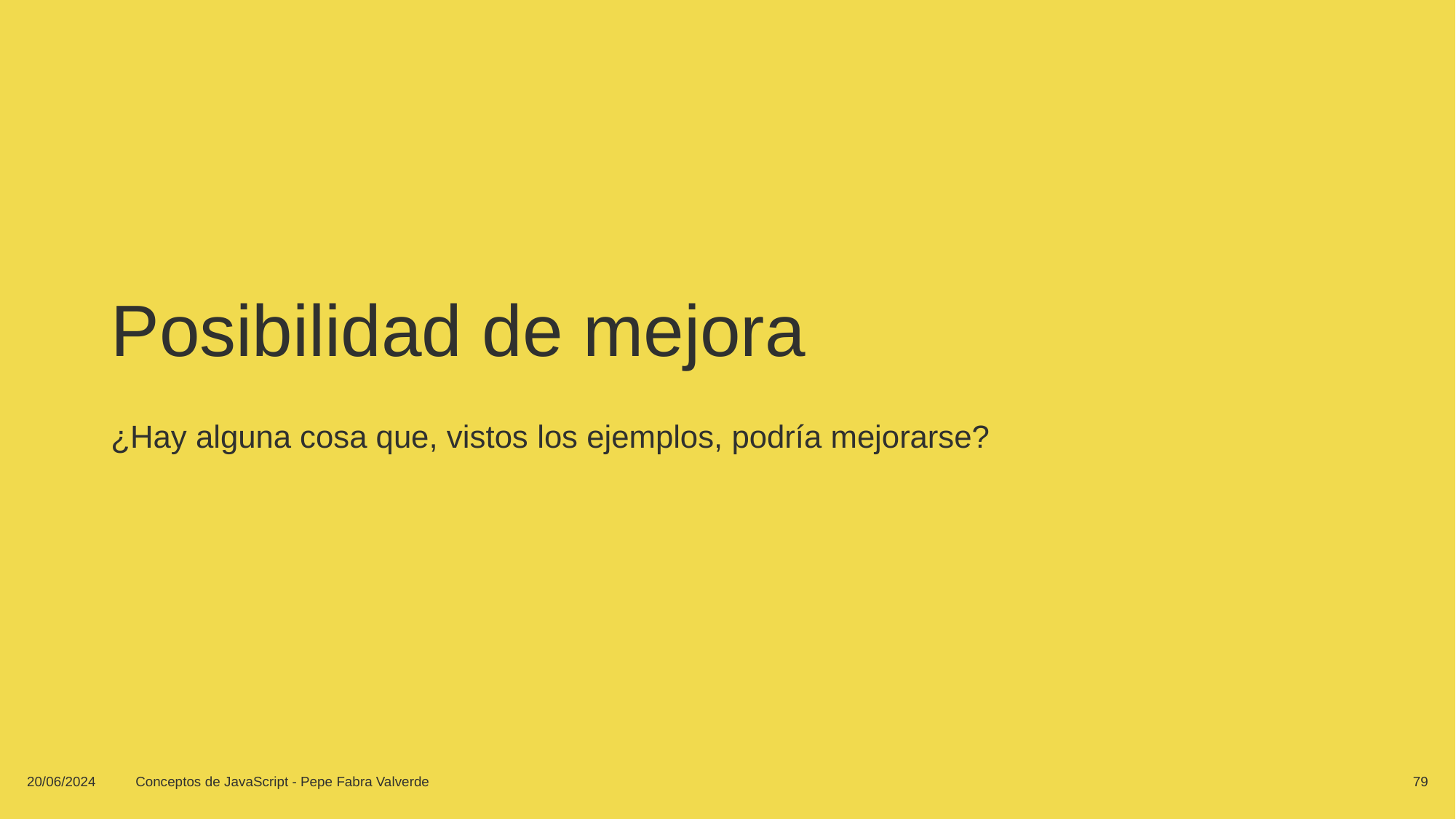

# Posibilidad de mejora
¿Hay alguna cosa que, vistos los ejemplos, podría mejorarse?
20/06/2024
Conceptos de JavaScript - Pepe Fabra Valverde
79